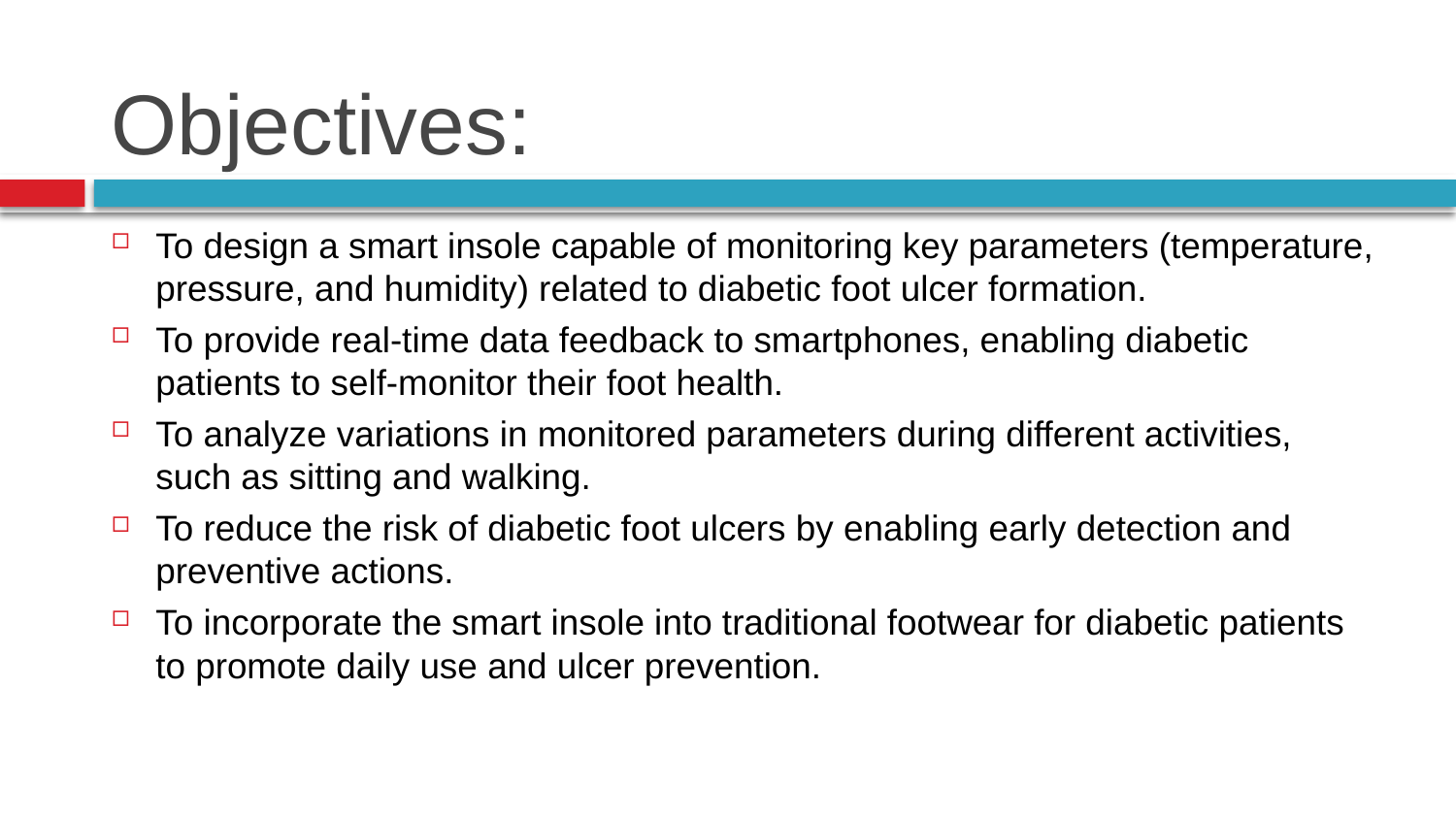

# Objectives:
To design a smart insole capable of monitoring key parameters (temperature, pressure, and humidity) related to diabetic foot ulcer formation.
To provide real-time data feedback to smartphones, enabling diabetic patients to self-monitor their foot health.
To analyze variations in monitored parameters during different activities, such as sitting and walking.
To reduce the risk of diabetic foot ulcers by enabling early detection and preventive actions.
To incorporate the smart insole into traditional footwear for diabetic patients to promote daily use and ulcer prevention.